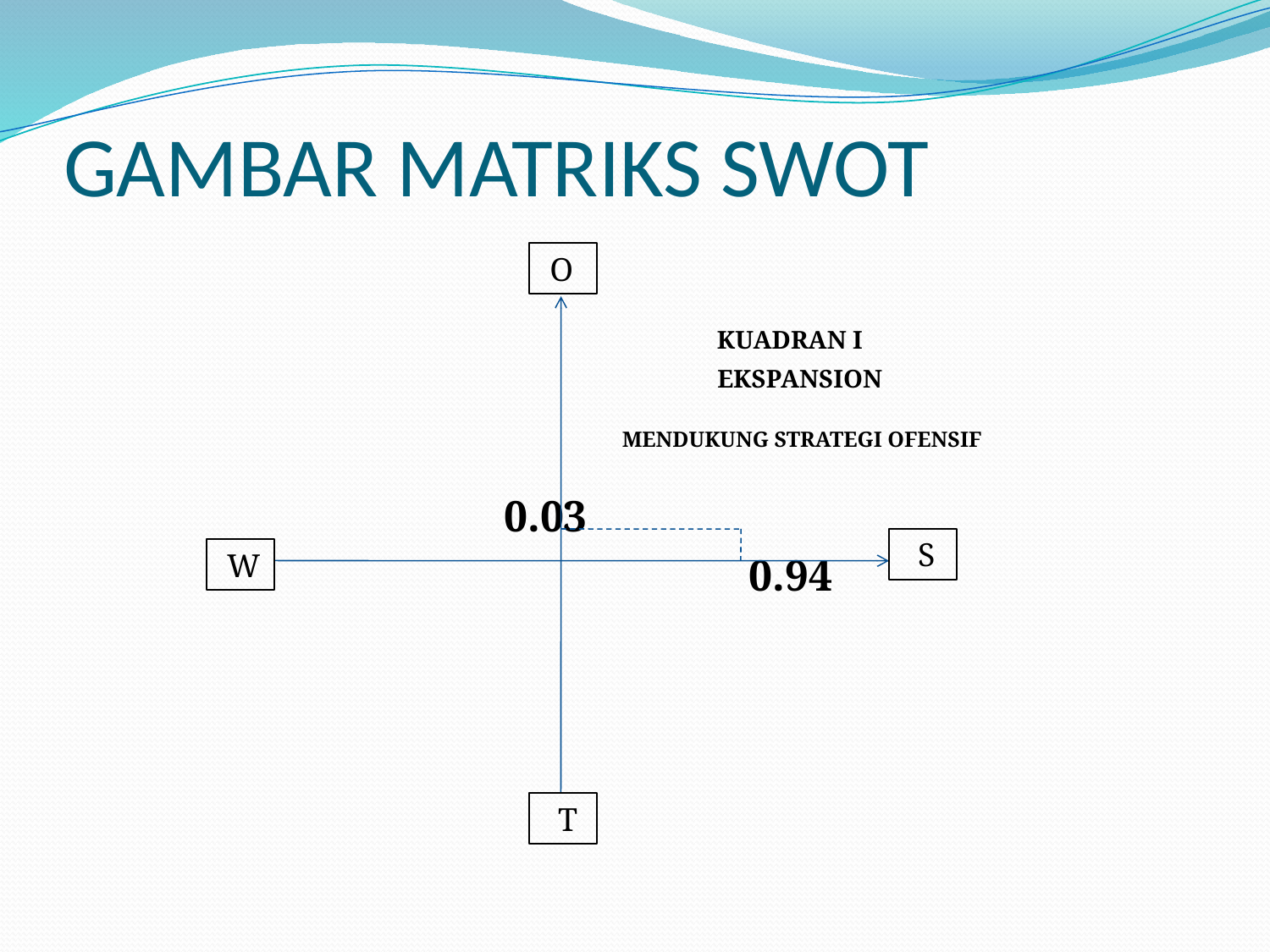

# GAMBAR MATRIKS SWOT

					        KUADRAN I
					               EKSPANSION

					MENDUKUNG STRATEGI OFENSIF

				 0.03
						0.94
 O
  S
 W
  T